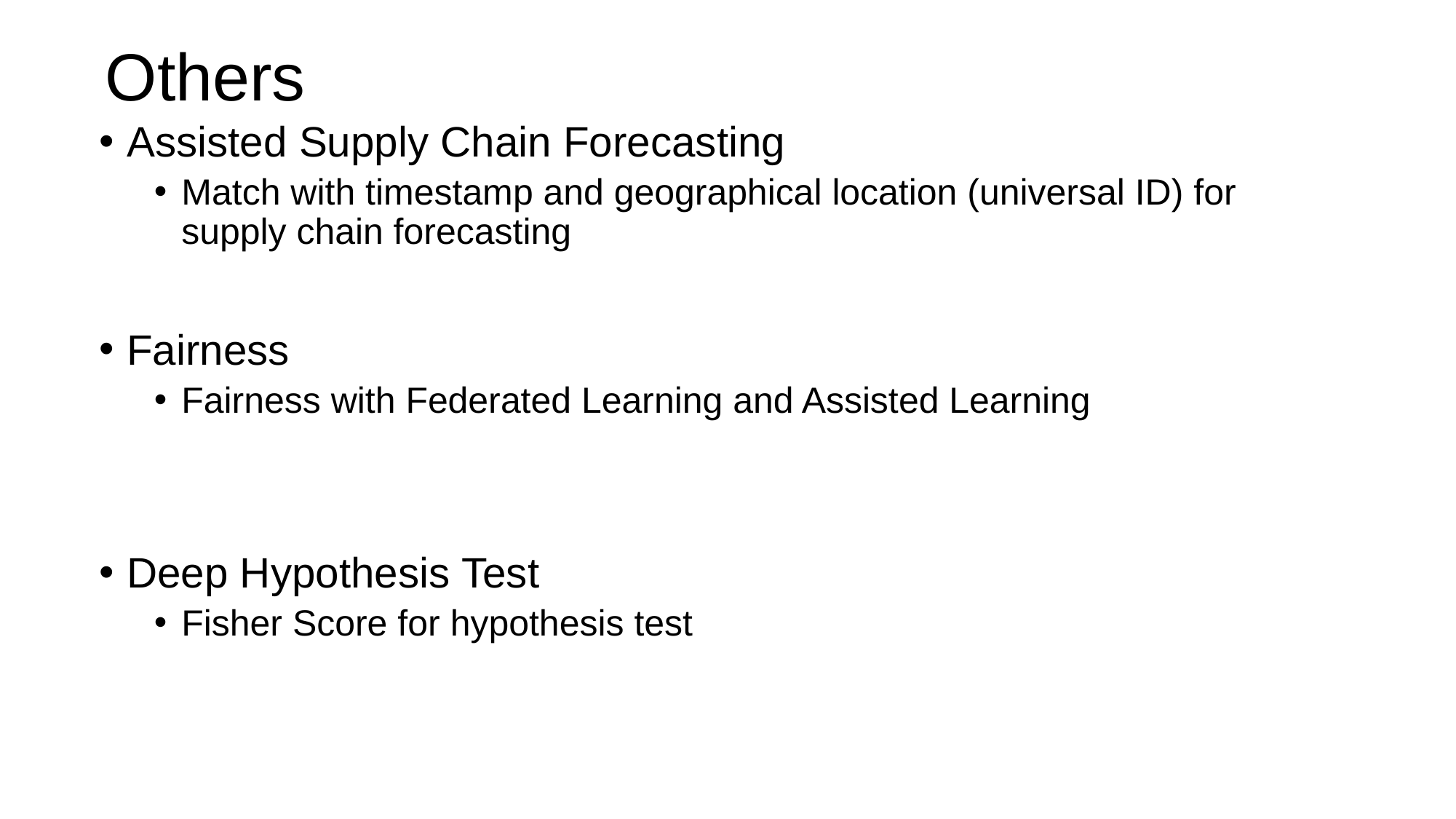

Others
Assisted Supply Chain Forecasting
Match with timestamp and geographical location (universal ID) for supply chain forecasting

Fairness
Fairness with Federated Learning and Assisted Learning

Deep Hypothesis Test
Fisher Score for hypothesis test